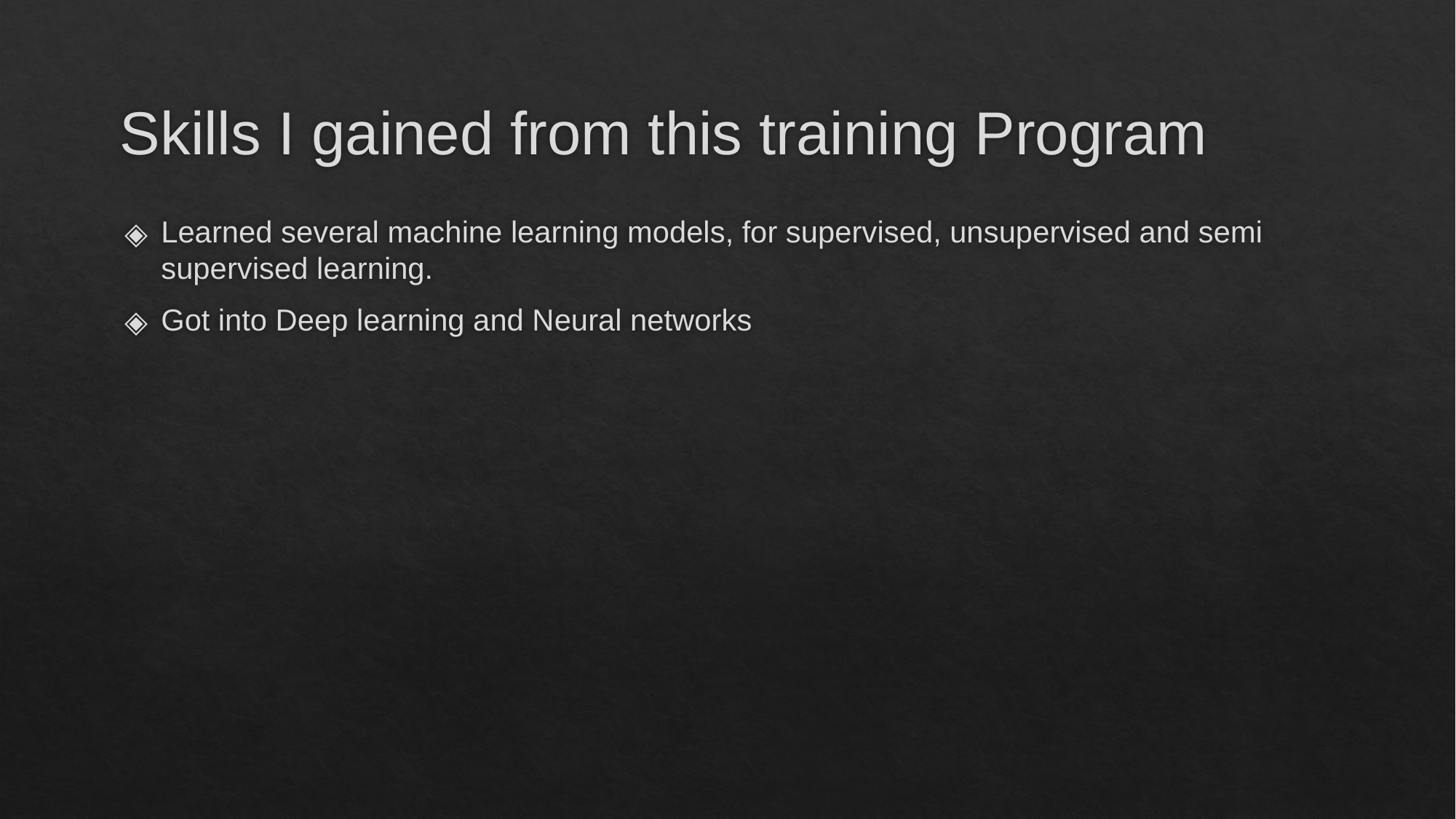

# Skills I gained from this training Program
Learned several machine learning models, for supervised, unsupervised and semi supervised learning.
Got into Deep learning and Neural networks